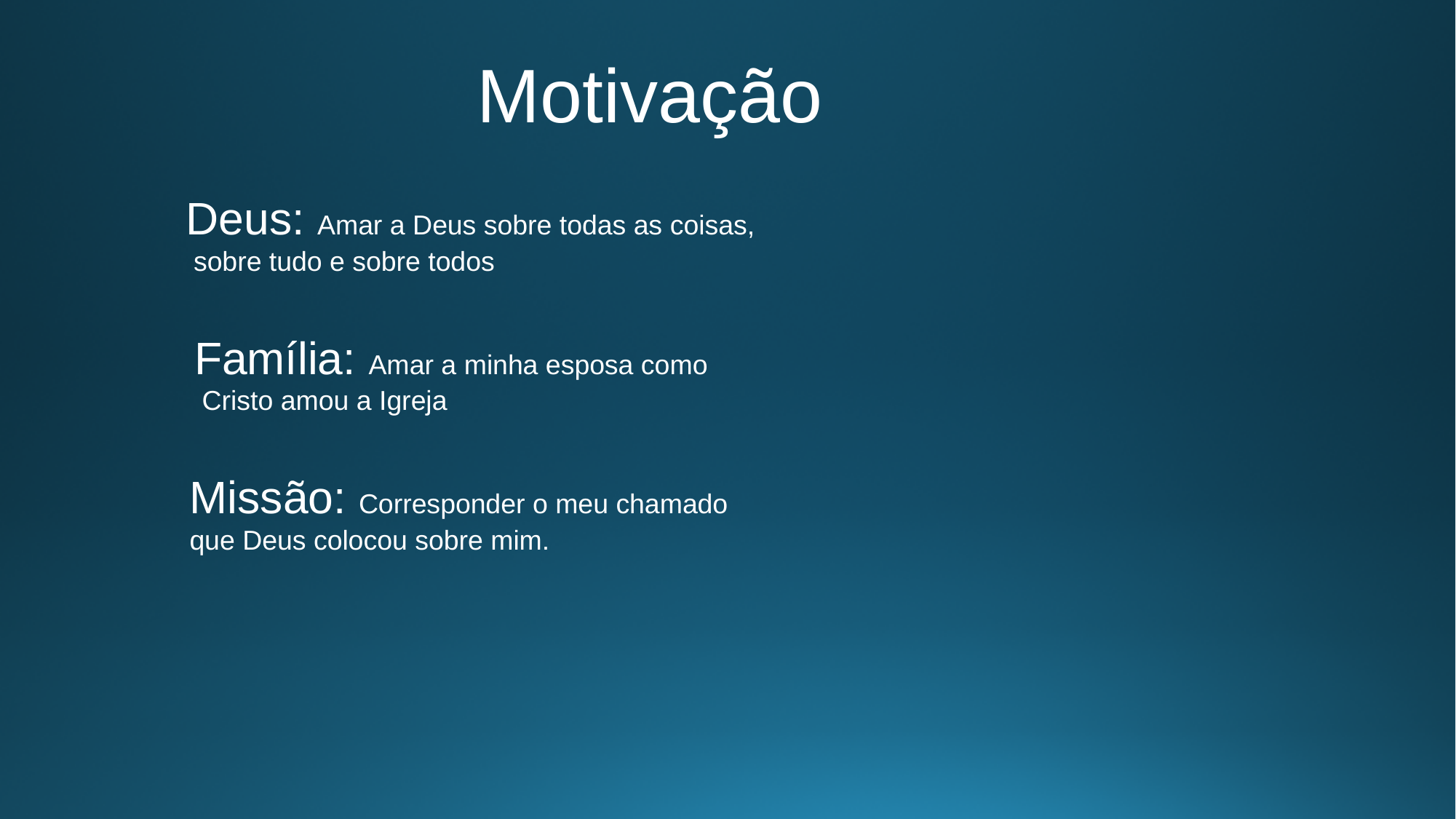

Motivação
Deus: Amar a Deus sobre todas as coisas,
 sobre tudo e sobre todos
Família: Amar a minha esposa como
 Cristo amou a Igreja
Missão: Corresponder o meu chamado
que Deus colocou sobre mim.